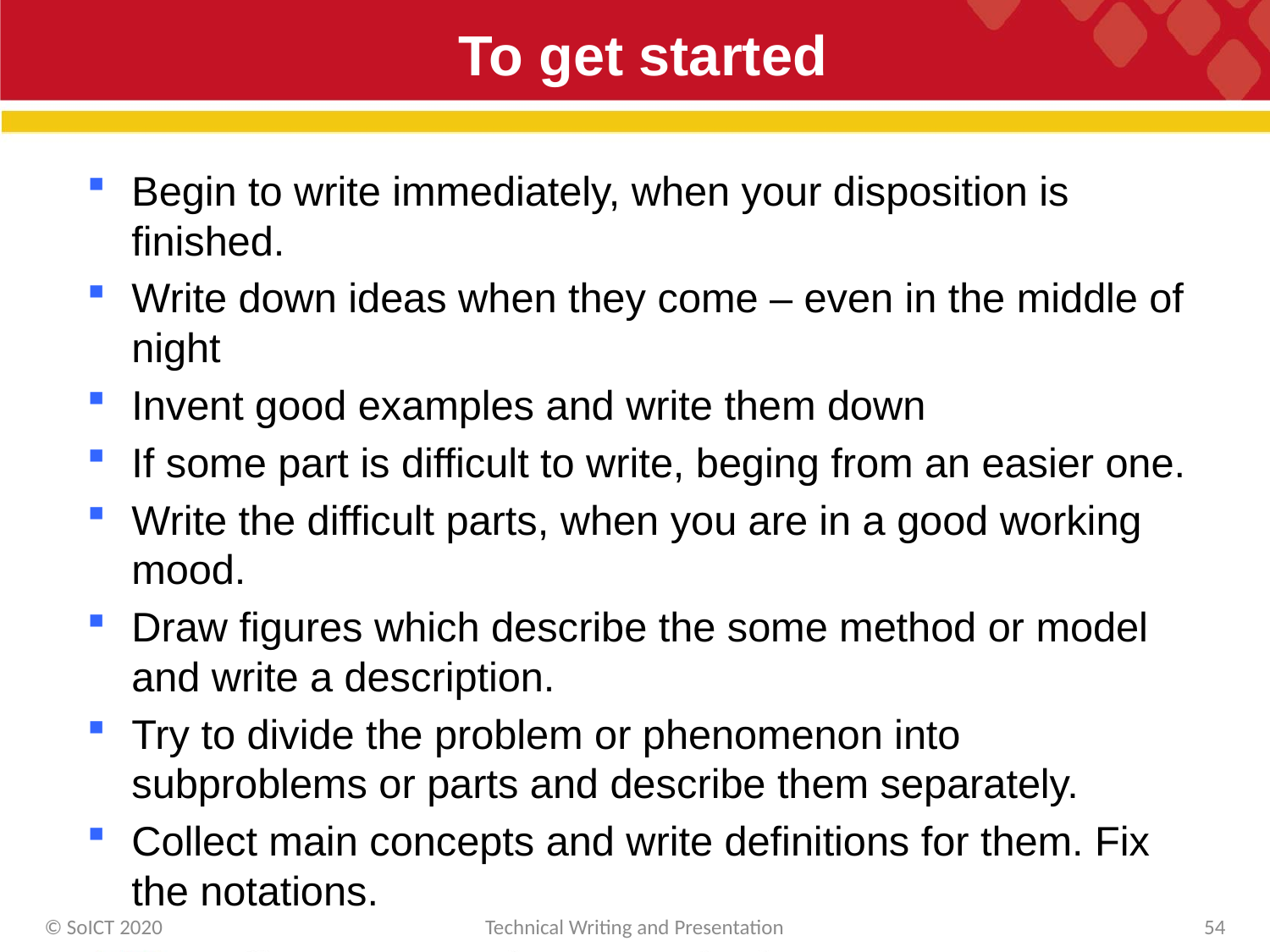

# To get started
Begin to write immediately, when your disposition is finished.
Write down ideas when they come – even in the middle of night
Invent good examples and write them down
If some part is difficult to write, beging from an easier one.
Write the difficult parts, when you are in a good working mood.
Draw figures which describe the some method or model and write a description.
Try to divide the problem or phenomenon into subproblems or parts and describe them separately.
Collect main concepts and write definitions for them. Fix the notations.
© SoICT 2020
Technical Writing and Presentation
54